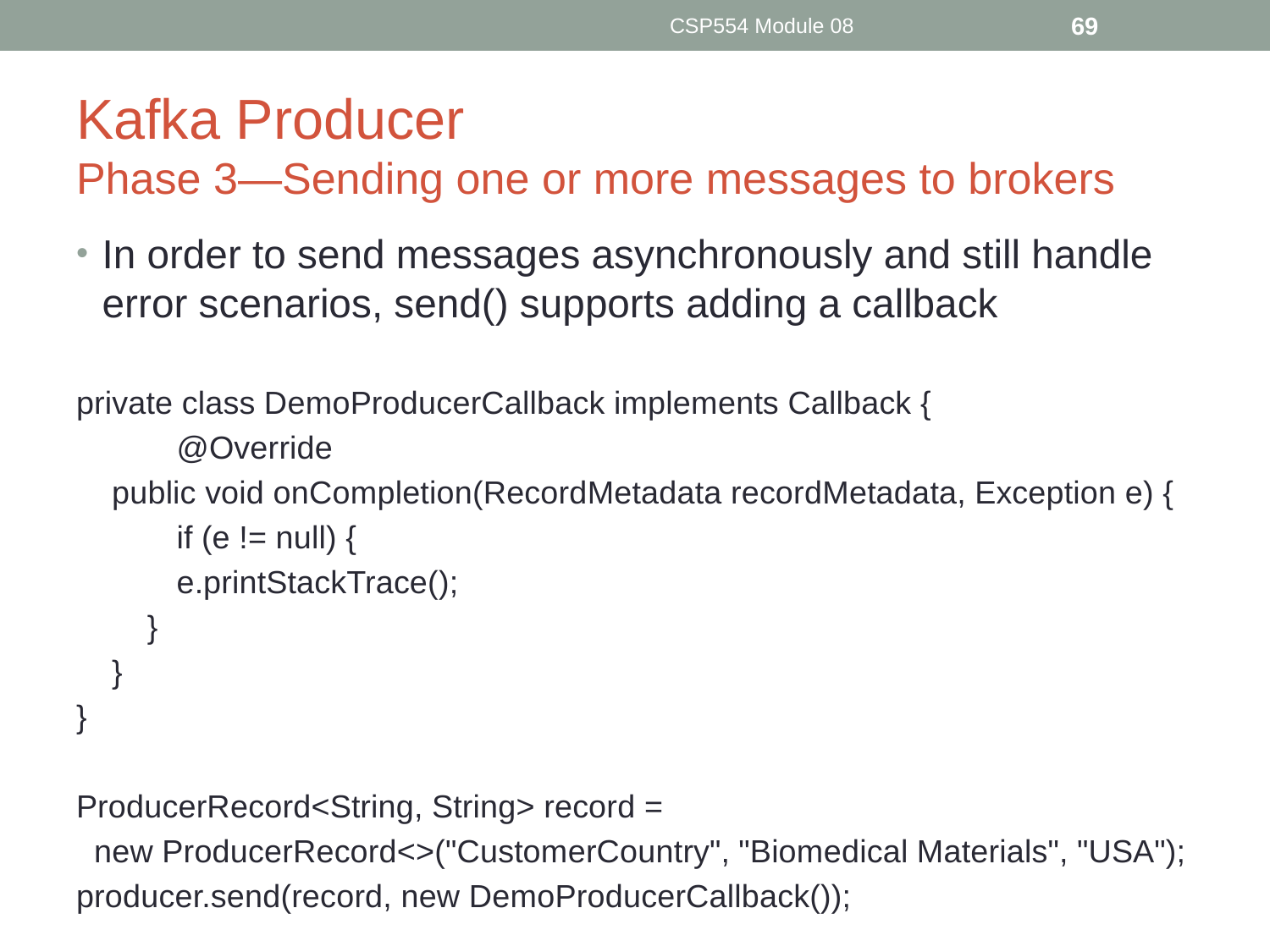

CSP554 Module 08
69
# Kafka Producer Phase 3—Sending one or more messages to brokers
In order to send messages asynchronously and still handle error scenarios, send() supports adding a callback

private class DemoProducerCallback implements Callback {
	@Override
    public void onCompletion(RecordMetadata recordMetadata, Exception e) {
    	if (e != null) {
        	e.printStackTrace();
        }
    }
}

ProducerRecord<String, String> record =
  new ProducerRecord<>("CustomerCountry", "Biomedical Materials", "USA");
producer.send(record, new DemoProducerCallback());